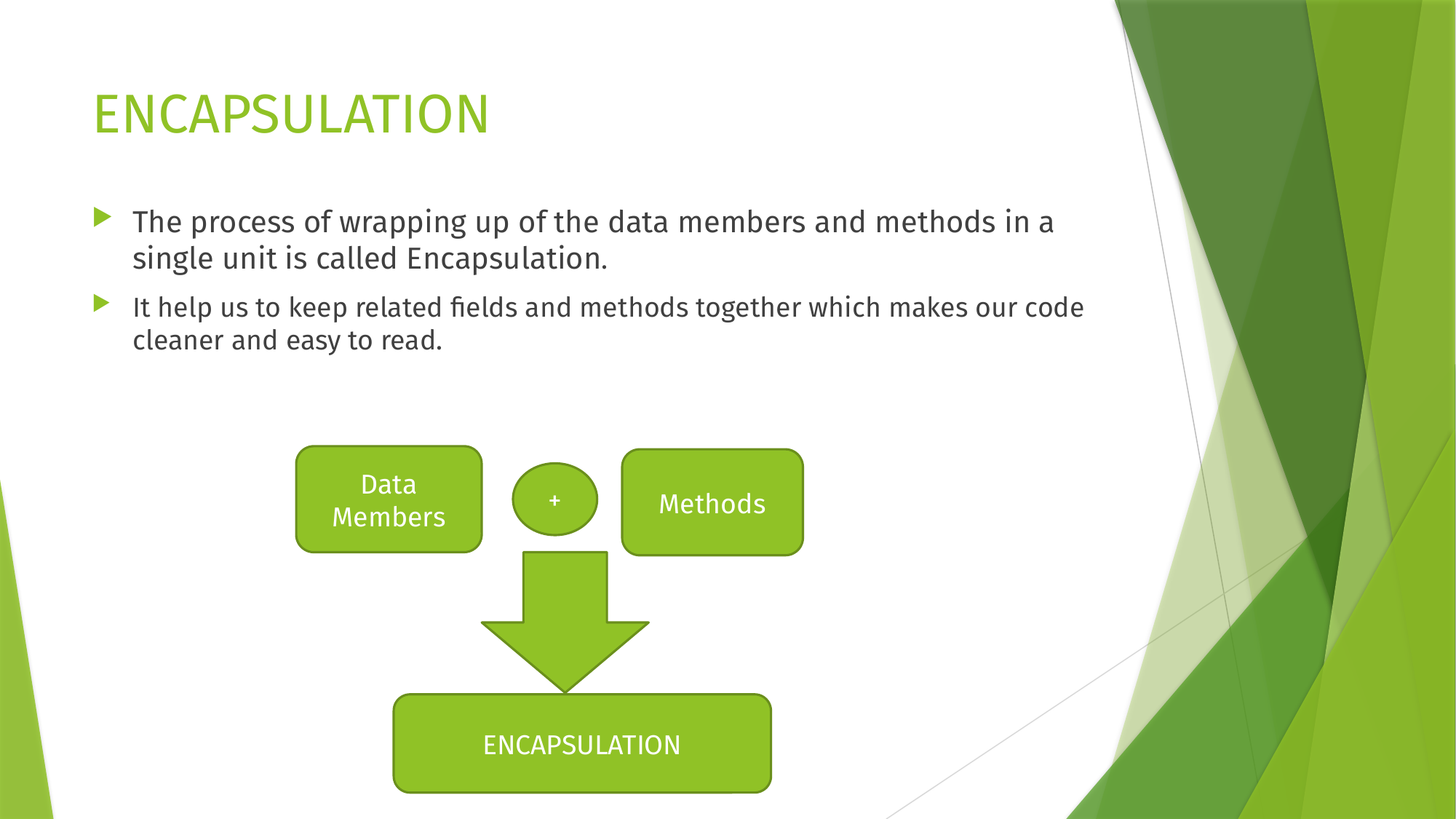

# ENCAPSULATION
The process of wrapping up of the data members and methods in a single unit is called Encapsulation.
It help us to keep related fields and methods together which makes our code cleaner and easy to read.

Data Members
Methods
+

ENCAPSULATION